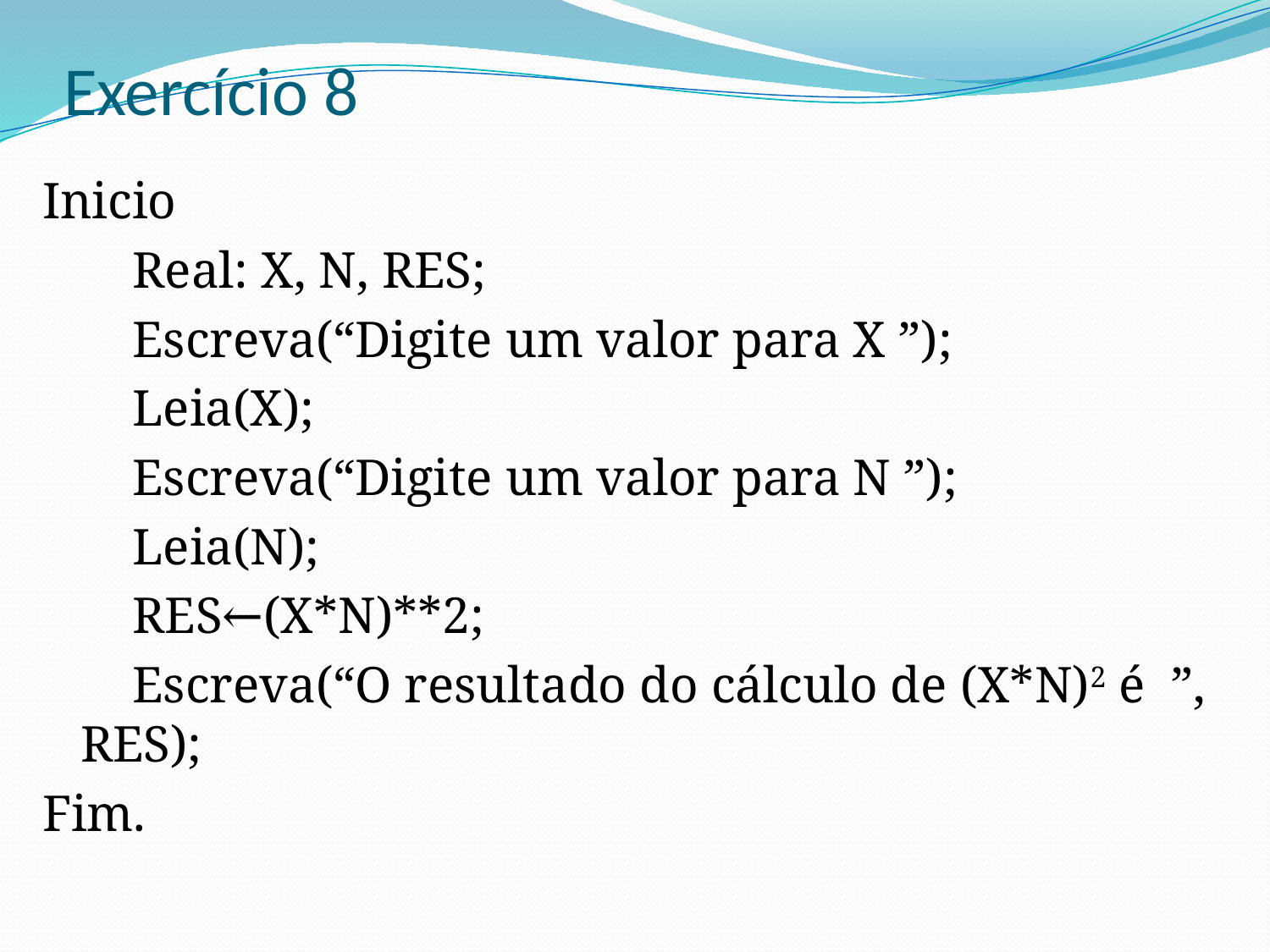

# Exercício 8
Inicio
       Real: X, N, RES;
       Escreva(“Digite um valor para X ”);
       Leia(X);
       Escreva(“Digite um valor para N ”);
       Leia(N);
       RES←(X*N)**2;
       Escreva(“O resultado do cálculo de (X*N)2 é  ”, RES);
Fim.